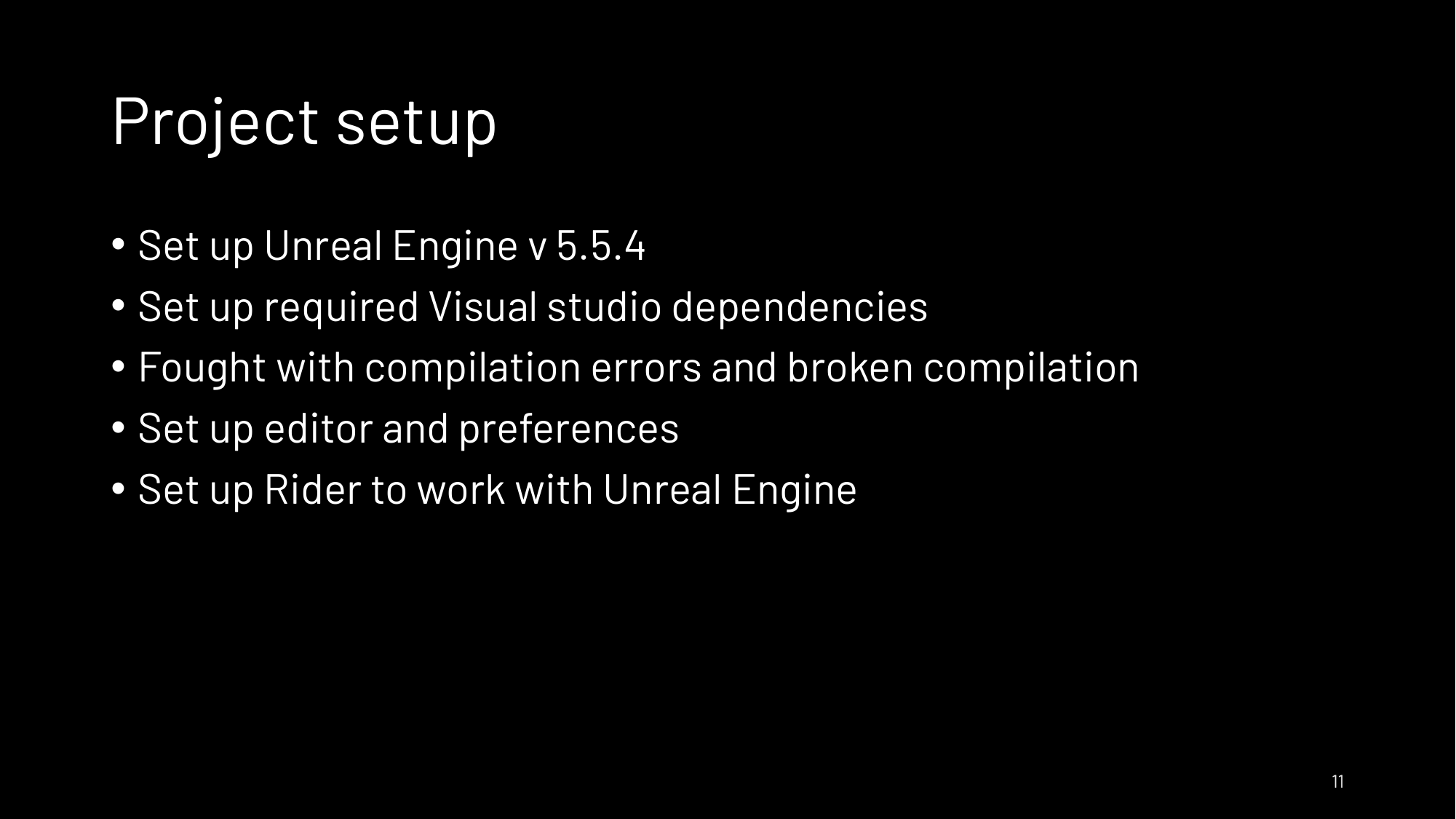

# Project setup
Set up Unreal Engine v 5.5.4
Set up required Visual studio dependencies
Fought with compilation errors and broken compilation
Set up editor and preferences
Set up Rider to work with Unreal Engine

11